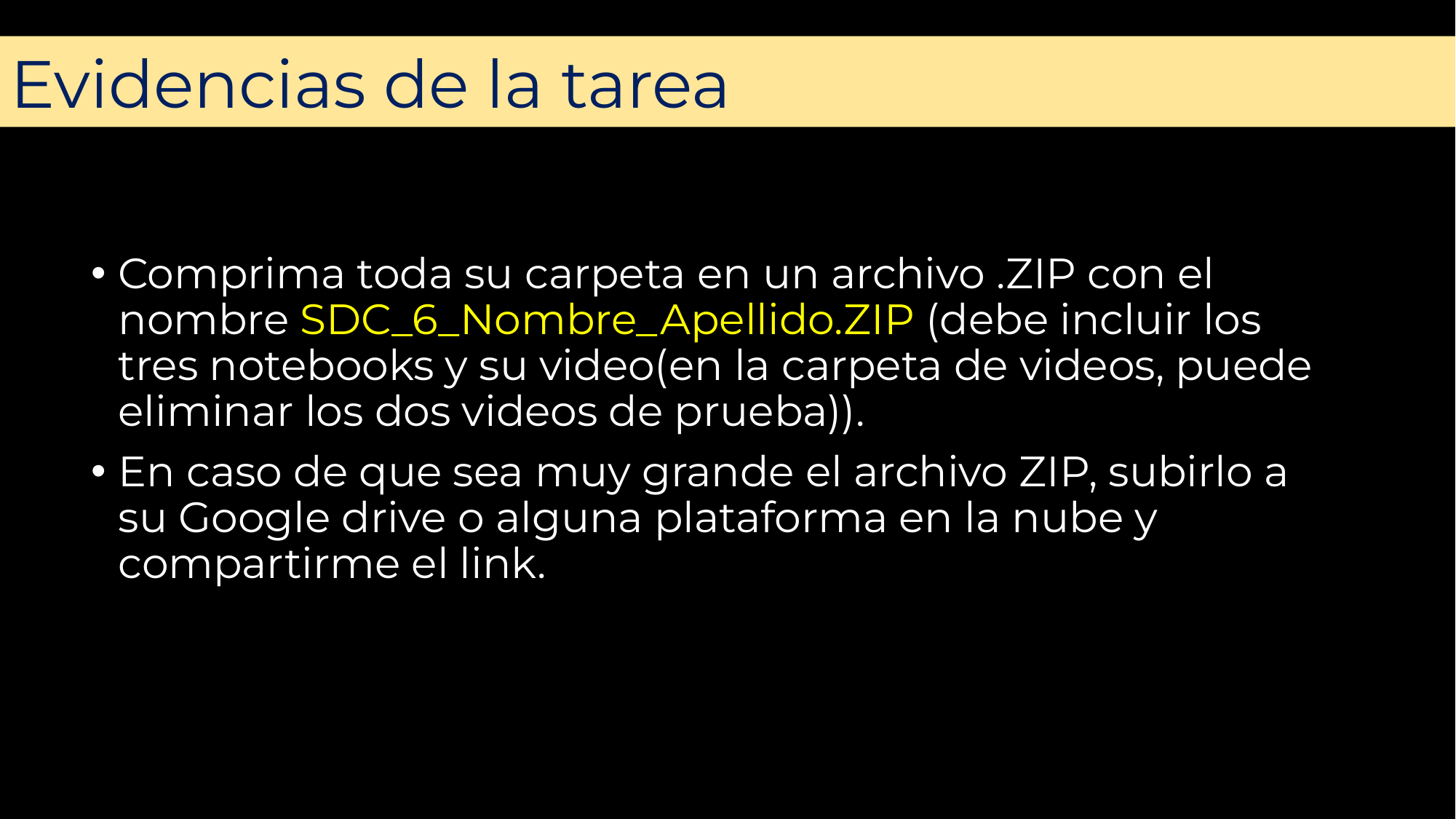

Evidencias de la tarea
Comprima toda su carpeta en un archivo .ZIP con el nombre SDC_6_Nombre_Apellido.ZIP (debe incluir los tres notebooks y su video(en la carpeta de videos, puede eliminar los dos videos de prueba)).
En caso de que sea muy grande el archivo ZIP, subirlo a su Google drive o alguna plataforma en la nube y compartirme el link.